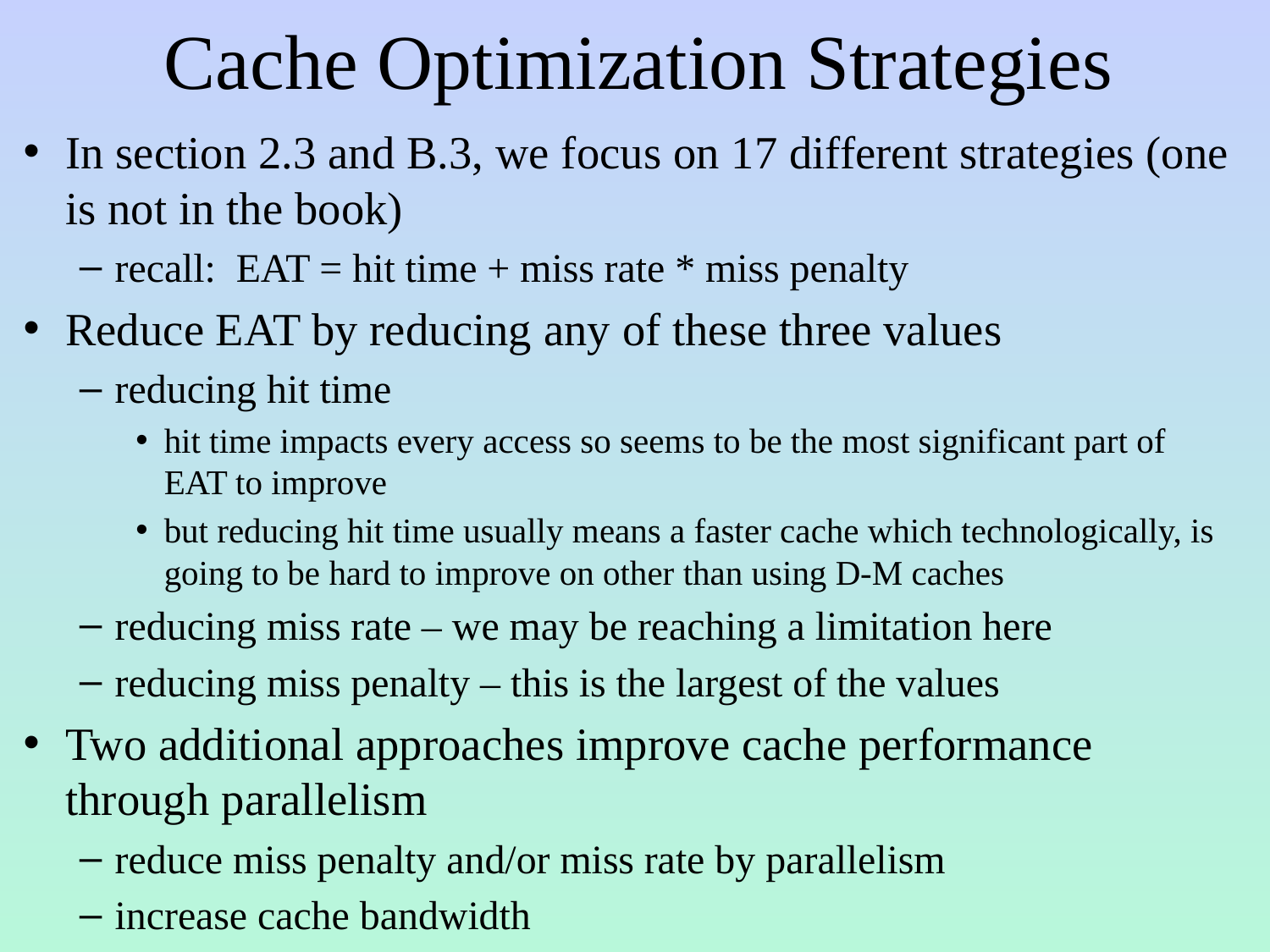

# Cache Optimization Strategies
In section 2.3 and B.3, we focus on 17 different strategies (one is not in the book)
recall:  EAT = hit time + miss rate * miss penalty
Reduce EAT by reducing any of these three values
reducing hit time
hit time impacts every access so seems to be the most significant part of EAT to improve
but reducing hit time usually means a faster cache which technologically, is going to be hard to improve on other than using D-M caches
reducing miss rate – we may be reaching a limitation here
reducing miss penalty – this is the largest of the values
Two additional approaches improve cache performance through parallelism
reduce miss penalty and/or miss rate by parallelism
increase cache bandwidth